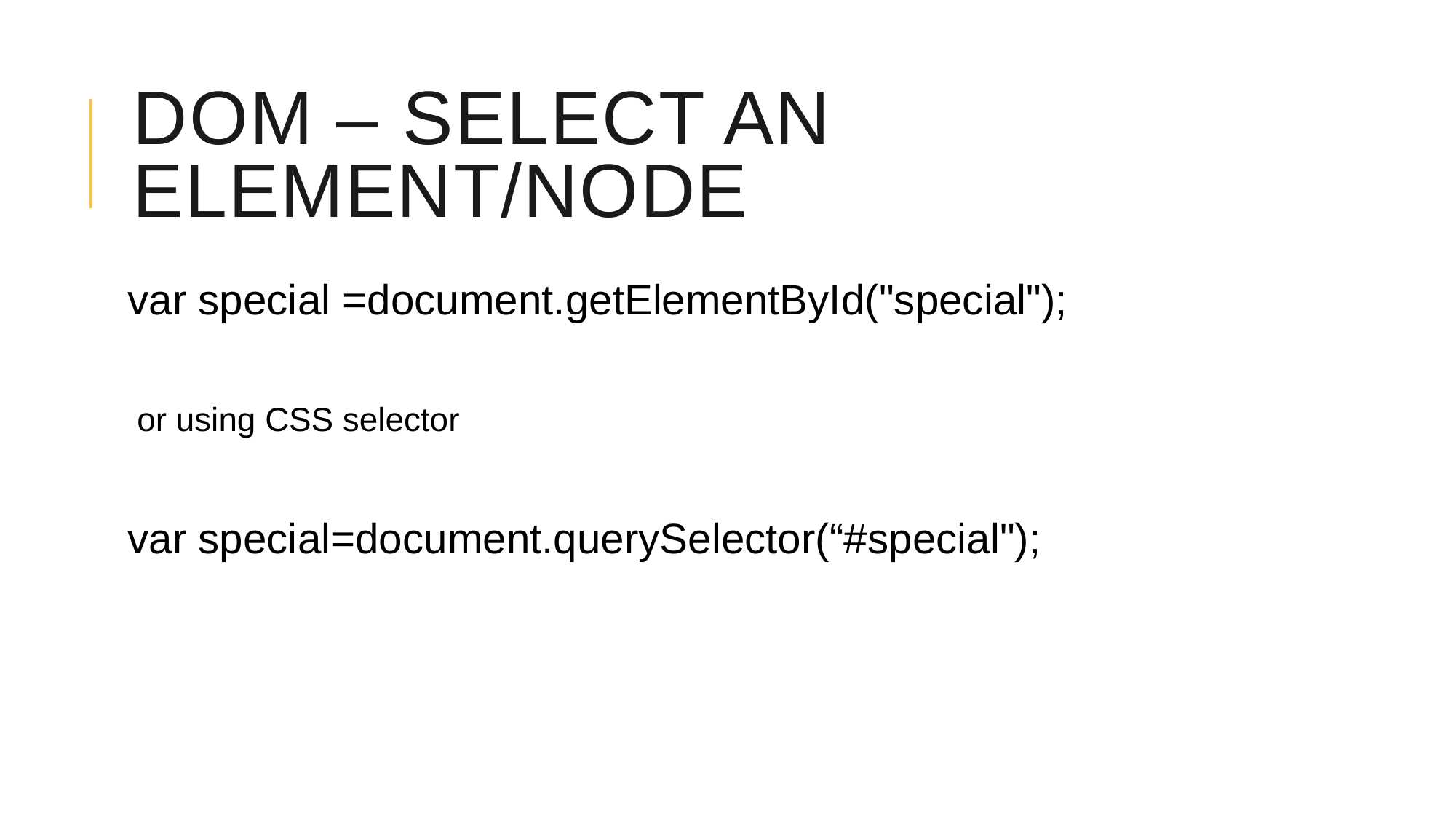

# DOM – Select an element/node
var special =document.getElementById("special");

 or using CSS selector

var special=document.querySelector(“#special");